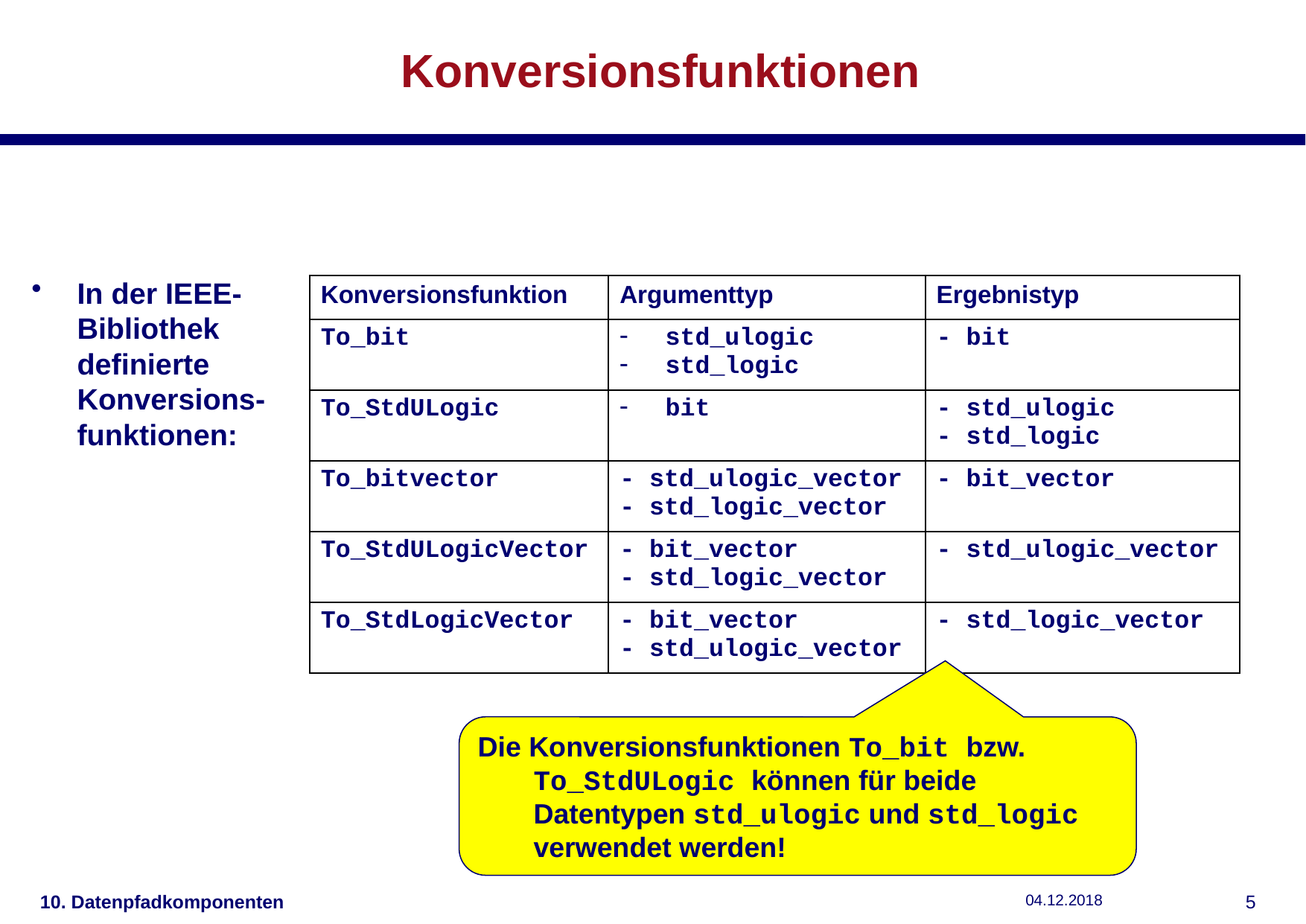

# Konversionsfunktionen
In der IEEE-Bibliothek definierte Konversions-funktionen:

| Konversionsfunktion | Argumenttyp | Ergebnistyp |
| --- | --- | --- |
| To\_bit | std\_ulogic std\_logic | - bit |
| To\_StdULogic | bit | - std\_ulogic - std\_logic |
| To\_bitvector | - std\_ulogic\_vector - std\_logic\_vector | - bit\_vector |
| To\_StdULogicVector | - bit\_vector - std\_logic\_vector | - std\_ulogic\_vector |
| To\_StdLogicVector | - bit\_vector - std\_ulogic\_vector | - std\_logic\_vector |
Die Konversionsfunktionen To_bit bzw. To_StdULogic können für beide Datentypen std_ulogic und std_logic verwendet werden!
10. Datenpfadkomponenten
04.12.2018
5